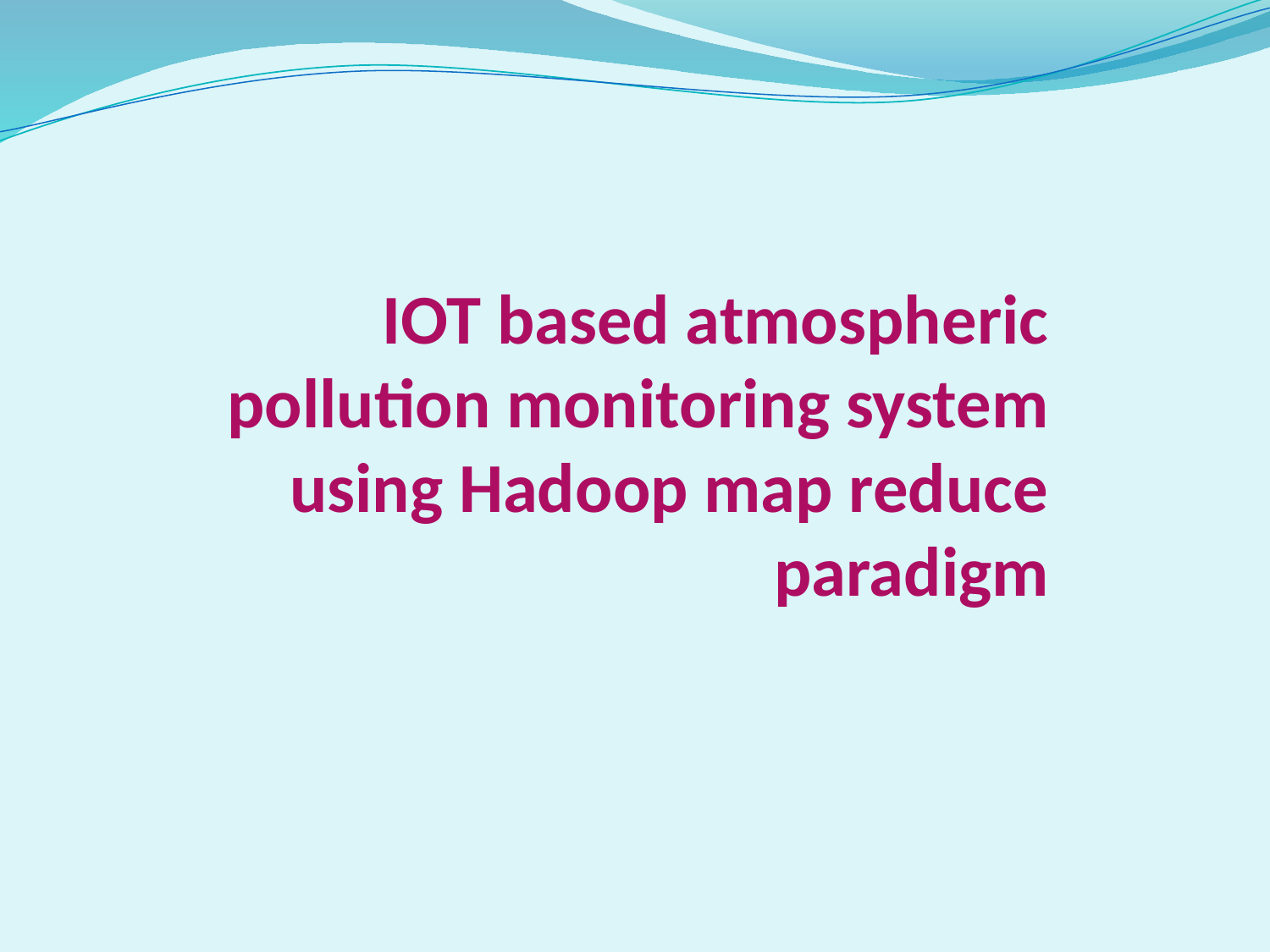

# IOT based atmospheric pollution monitoring system using Hadoop map reduce paradigm